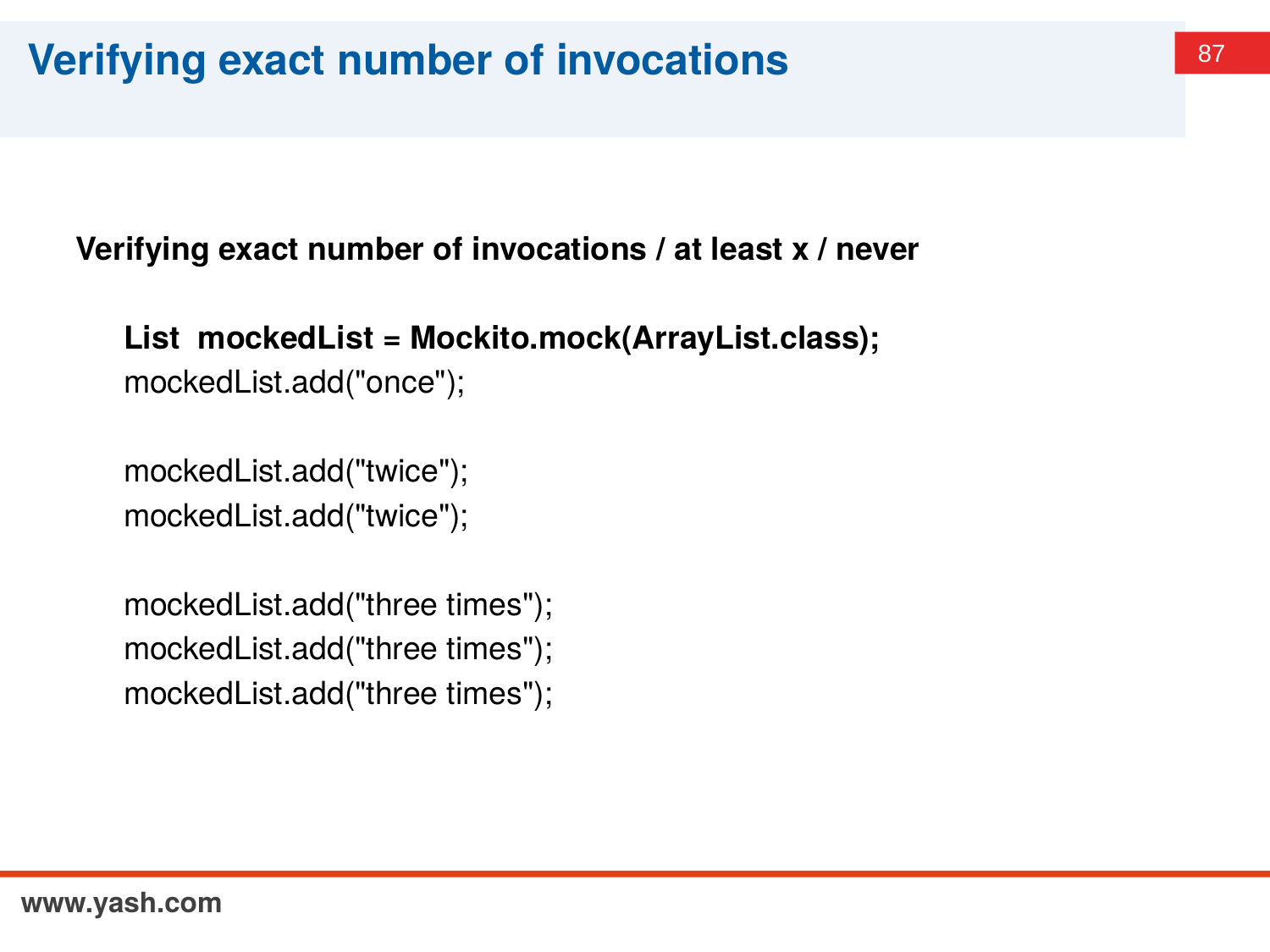

# Verifying exact number of invocations
Verifying exact number of invocations / at least x / never

	List  mockedList = Mockito.mock(ArrayList.class);
	mockedList.add("once");

	mockedList.add("twice");
	mockedList.add("twice");

	mockedList.add("three times");
	mockedList.add("three times");
	mockedList.add("three times");